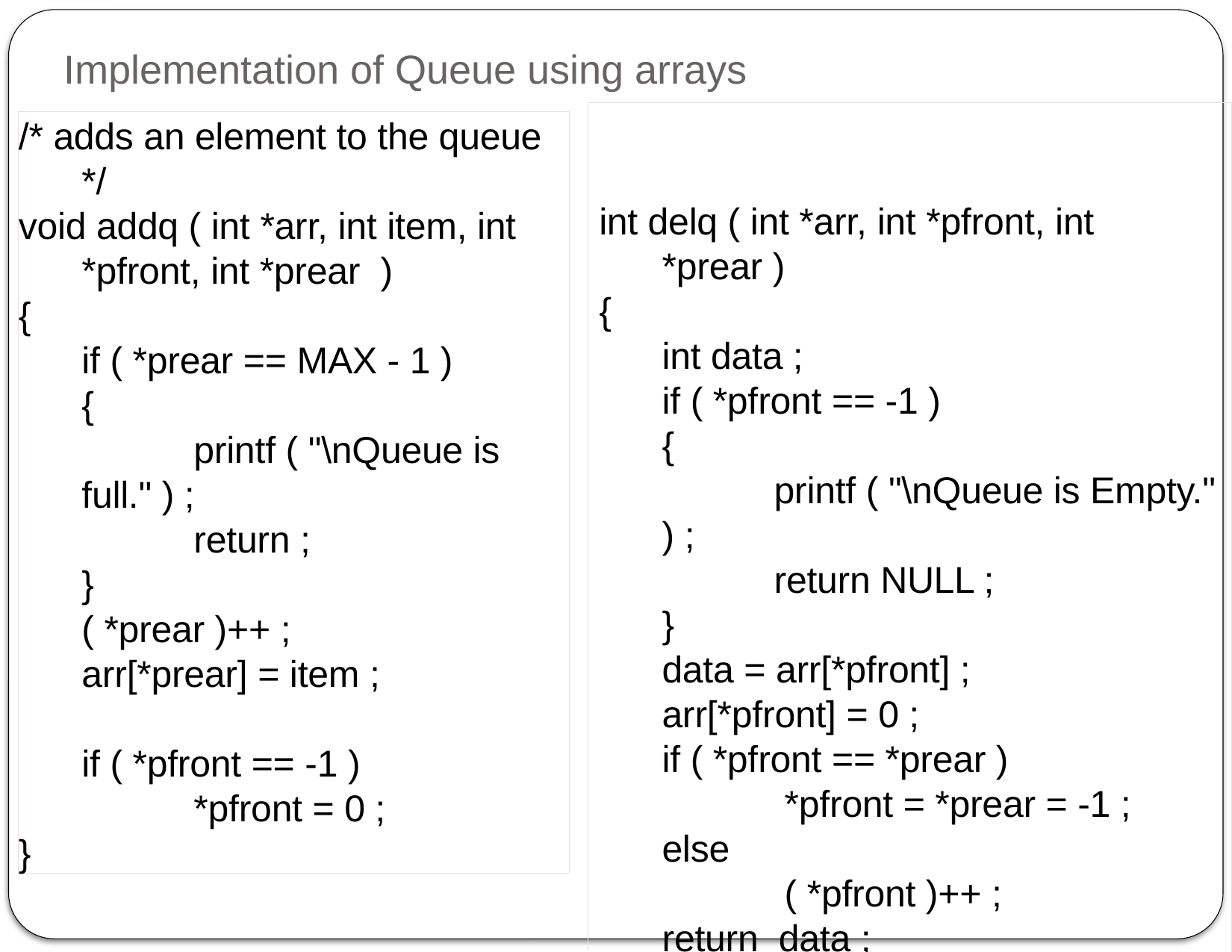

Implementation of Queue using arrays
/* removes an element from the queue */
int delq ( int *arr, int *pfront, int *prear )
{
	int data ;
	if ( *pfront == -1 )
	{
		printf ( "\nQueue is Empty." ) ;
		return NULL ;
	}
	data = arr[*pfront] ;
	arr[*pfront] = 0 ;
	if ( *pfront == *prear )
		 *pfront = *prear = -1 ;
	else
		 ( *pfront )++ ;
	return  data ;
}
/* adds an element to the queue */
void addq ( int *arr, int item, int *pfront, int *prear  )
{
	if ( *prear == MAX - 1 )
	{
		printf ( "\nQueue is full." ) ;
		return ;
	}
	( *prear )++ ;
	arr[*prear] = item ;

	if ( *pfront == -1 )
		*pfront = 0 ;
}